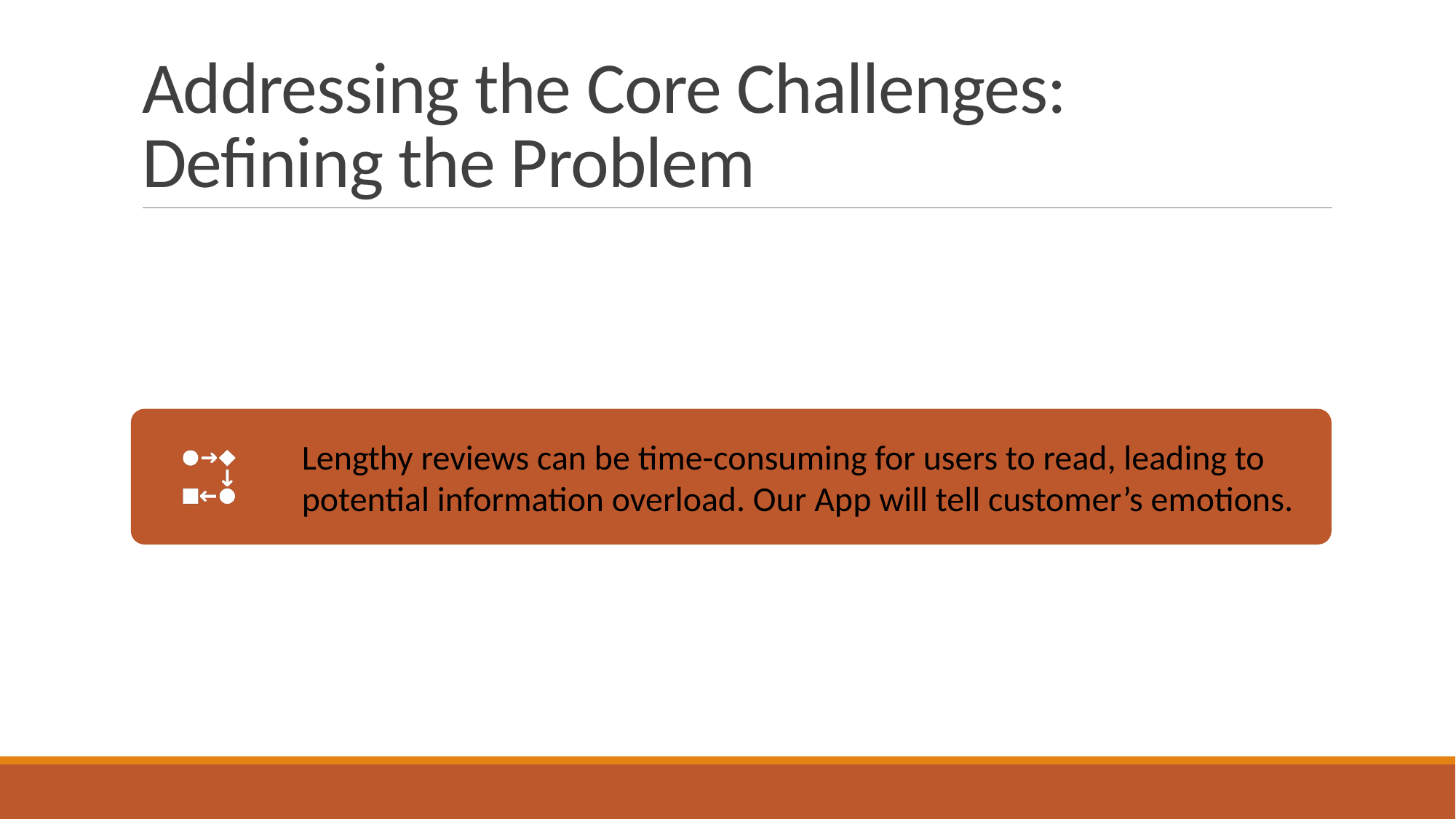

# Addressing the Core Challenges: Defining the Problem
Lengthy reviews can be time-consuming for users to read, leading to potential information overload. Our App will tell customer’s emotions.